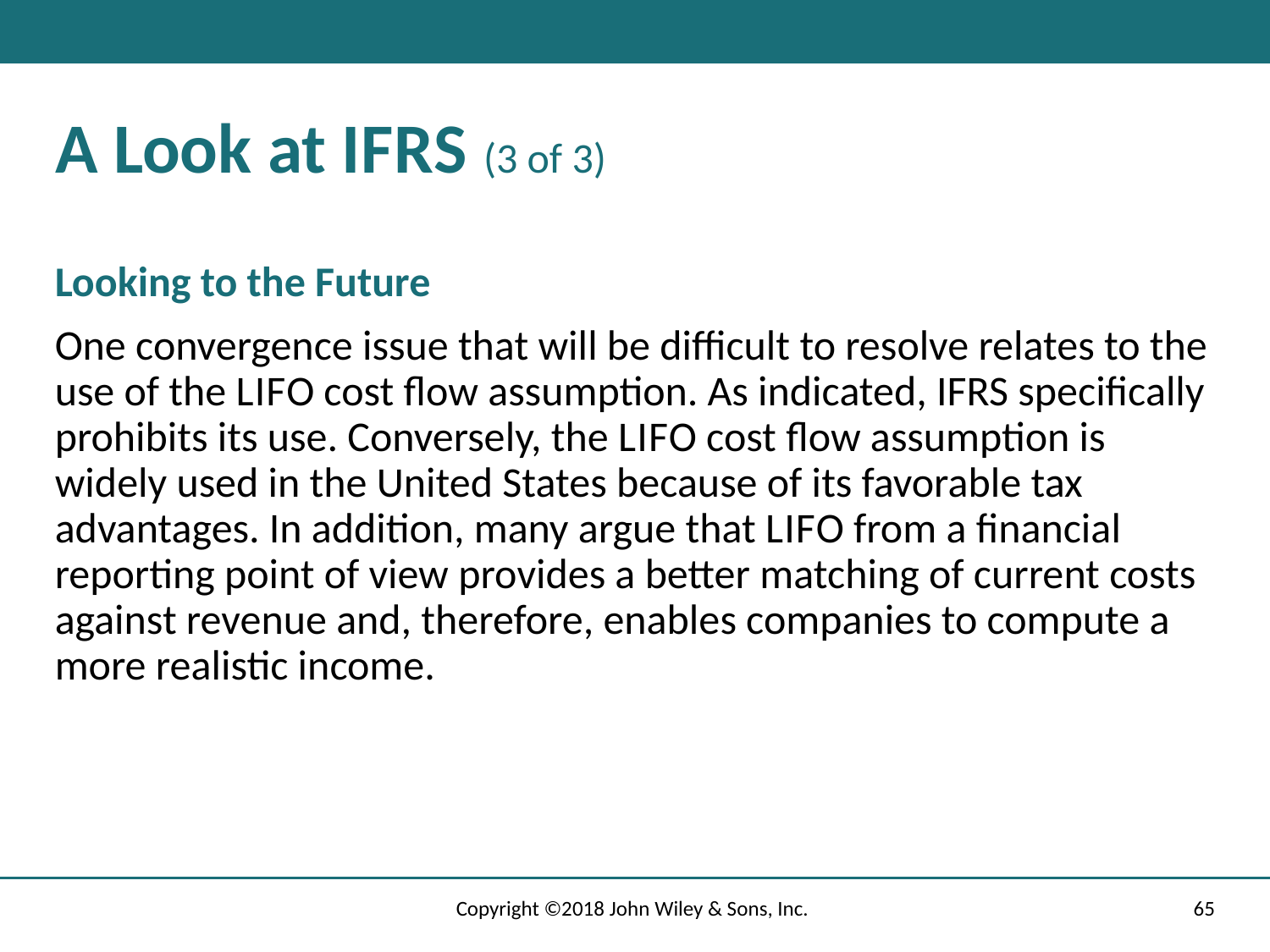

# A Look at I F R S (3 of 3)
Looking to the Future
One convergence issue that will be difficult to resolve relates to the use of the L I F O cost flow assumption. As indicated, IFRS specifically prohibits its use. Conversely, the L I F O cost flow assumption is widely used in the United States because of its favorable tax advantages. In addition, many argue that L I F O from a financial reporting point of view provides a better matching of current costs against revenue and, therefore, enables companies to compute a more realistic income.
Copyright ©2018 John Wiley & Sons, Inc.
65